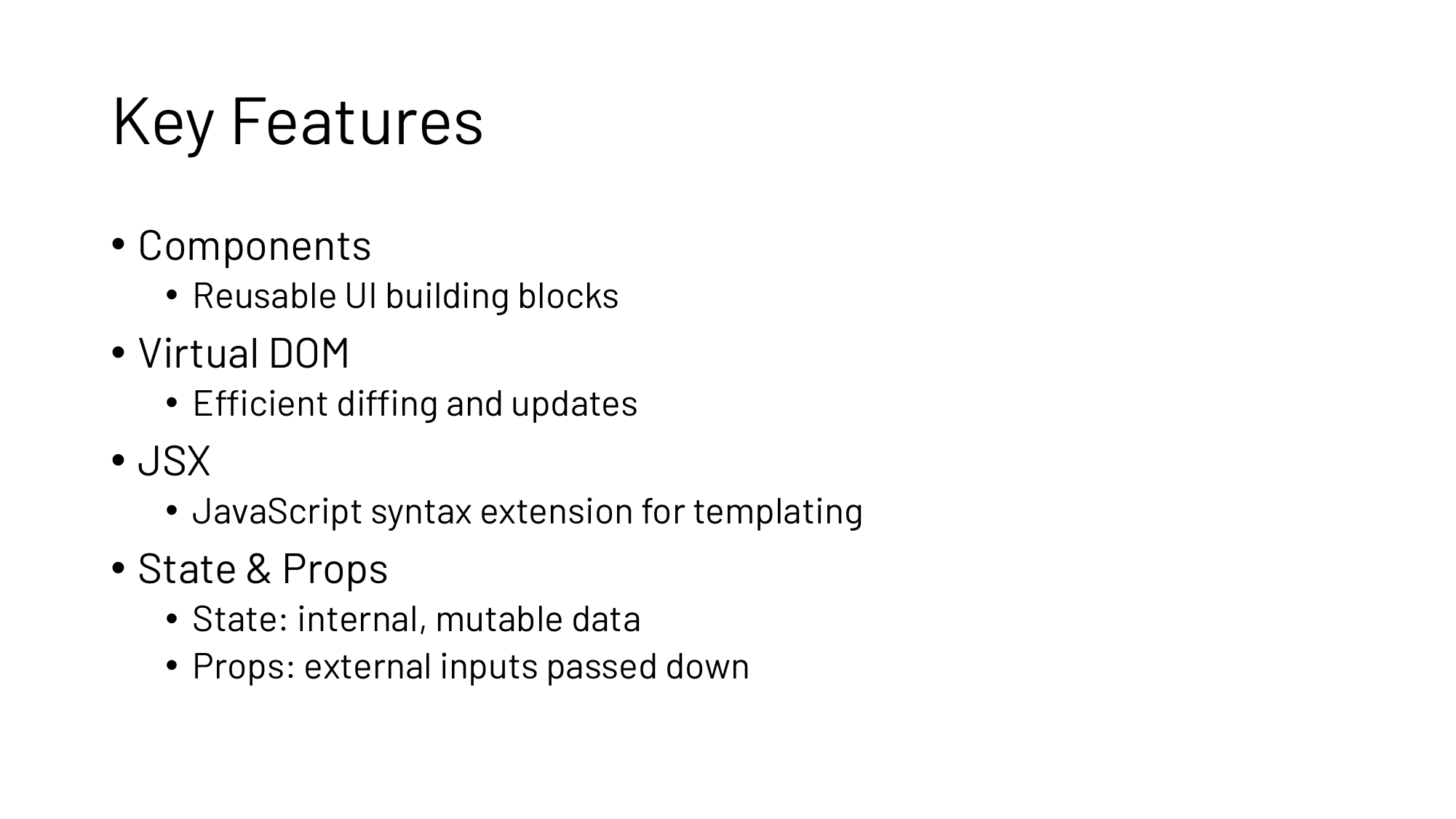

# Key Features
Components
Reusable UI building blocks
Virtual DOM
Efficient diffing and updates
JSX
JavaScript syntax extension for templating
State & Props
State: internal, mutable data
Props: external inputs passed down